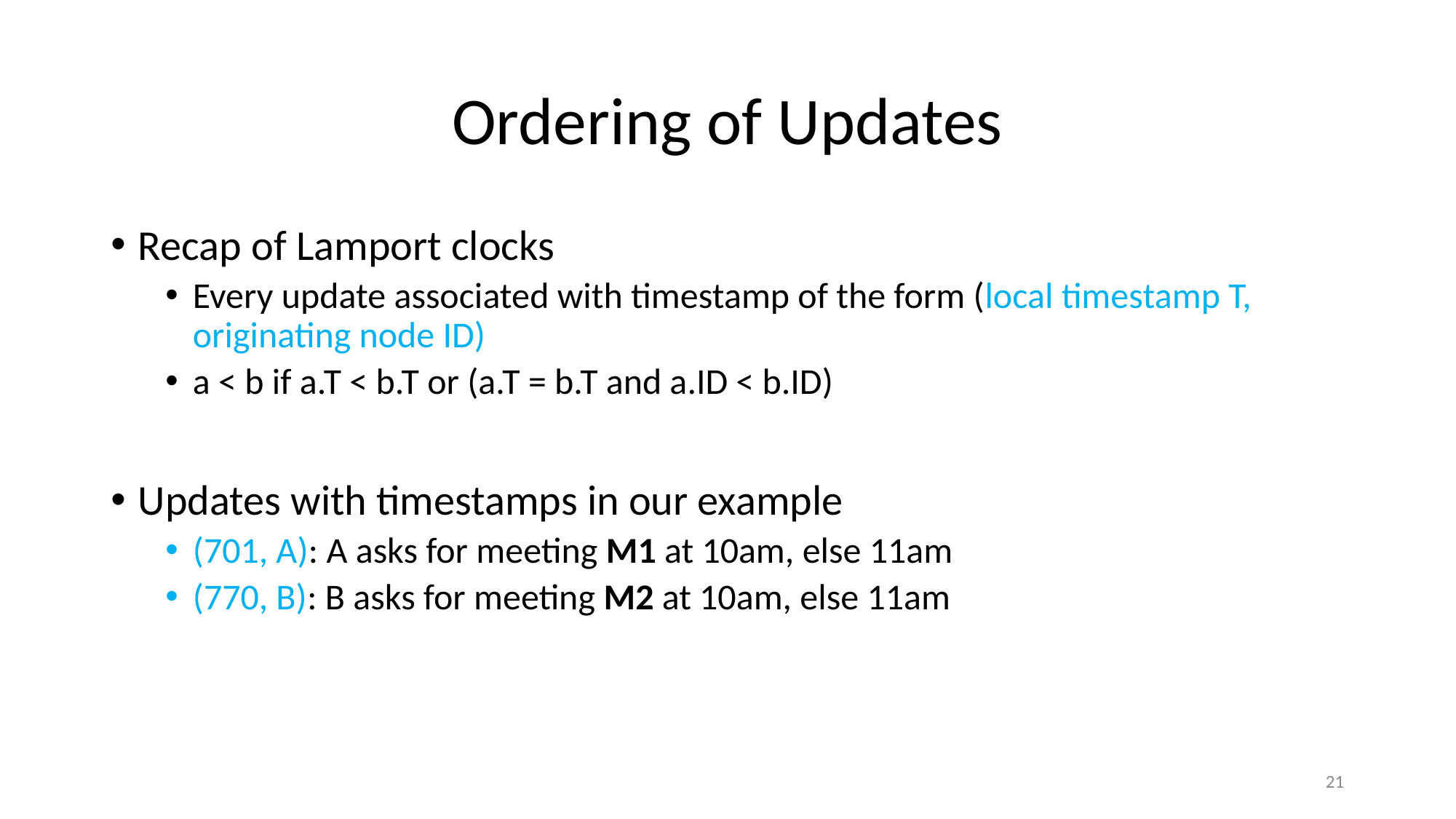

# Ordering of Updates
Recap of Lamport clocks
Every update associated with timestamp of the form (local timestamp T, originating node ID)
a < b if a.T < b.T or (a.T = b.T and a.ID < b.ID)

Updates with timestamps in our example
(701, A): A asks for meeting M1 at 10am, else 11am
(770, B): B asks for meeting M2 at 10am, else 11am
21